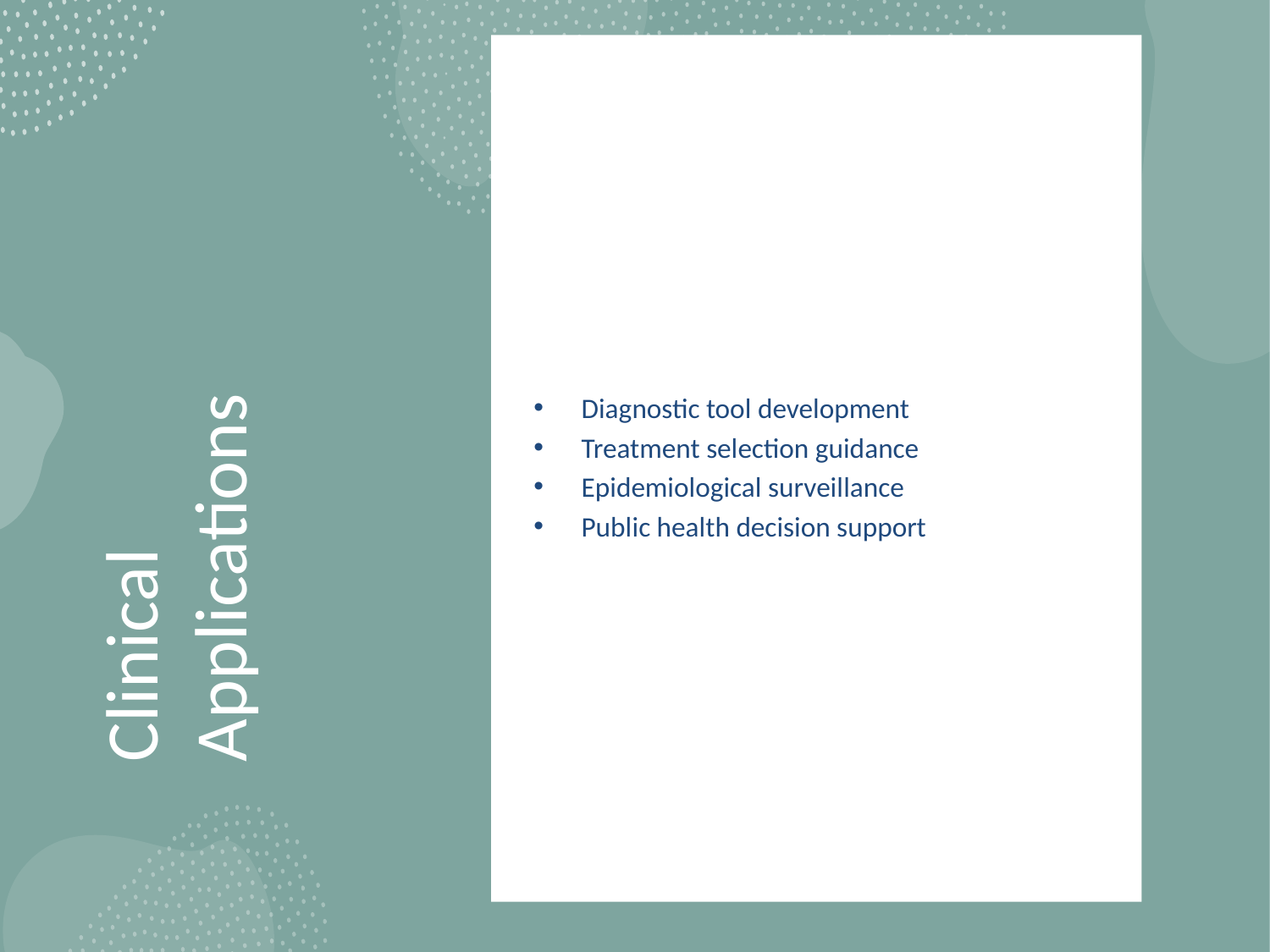

Diagnostic tool development
Treatment selection guidance
Epidemiological surveillance
Public health decision support
# Clinical Applications